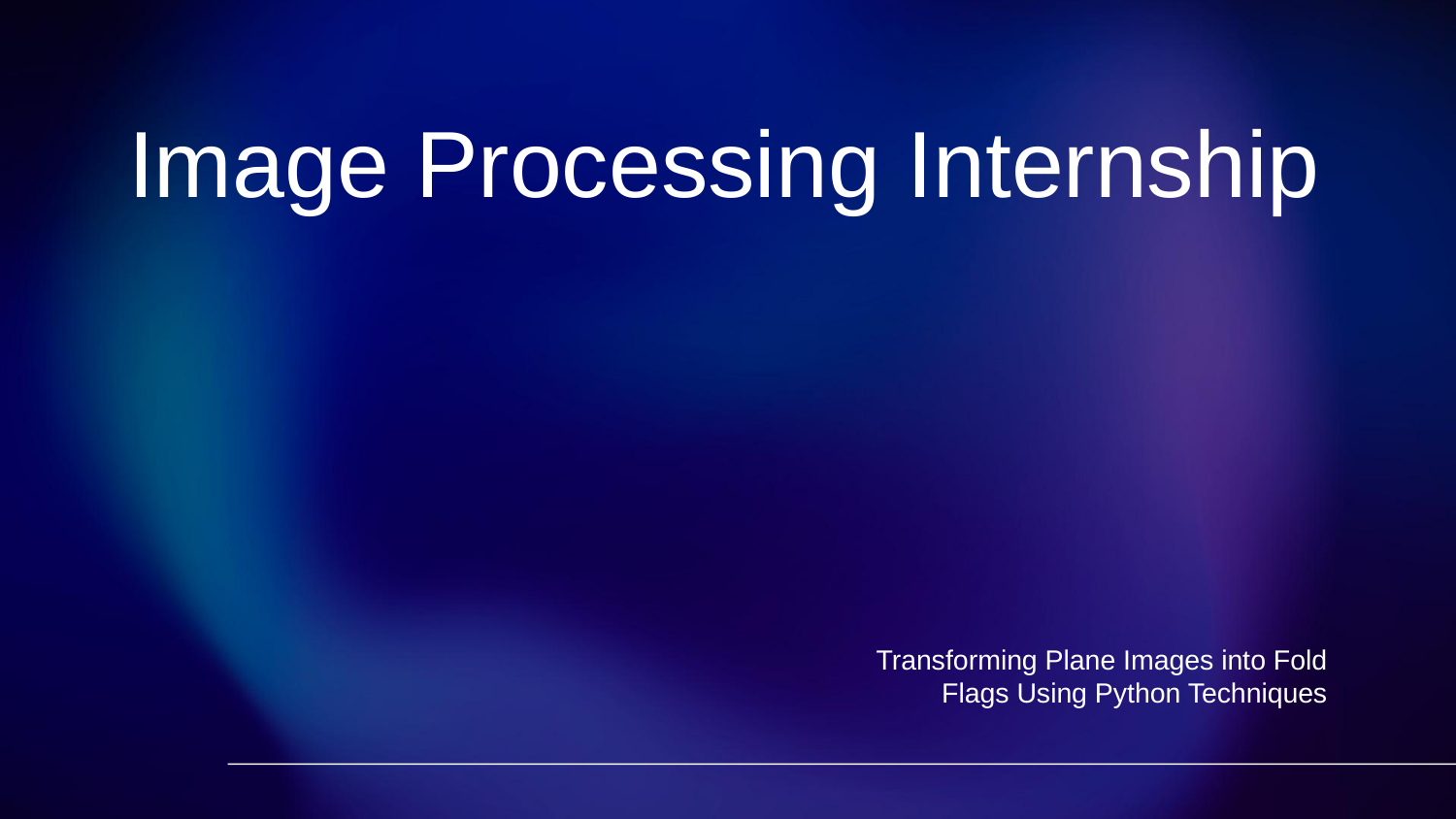

Image Processing Internship
# Transforming Plane Images into Fold Flags Using Python Techniques
Company name